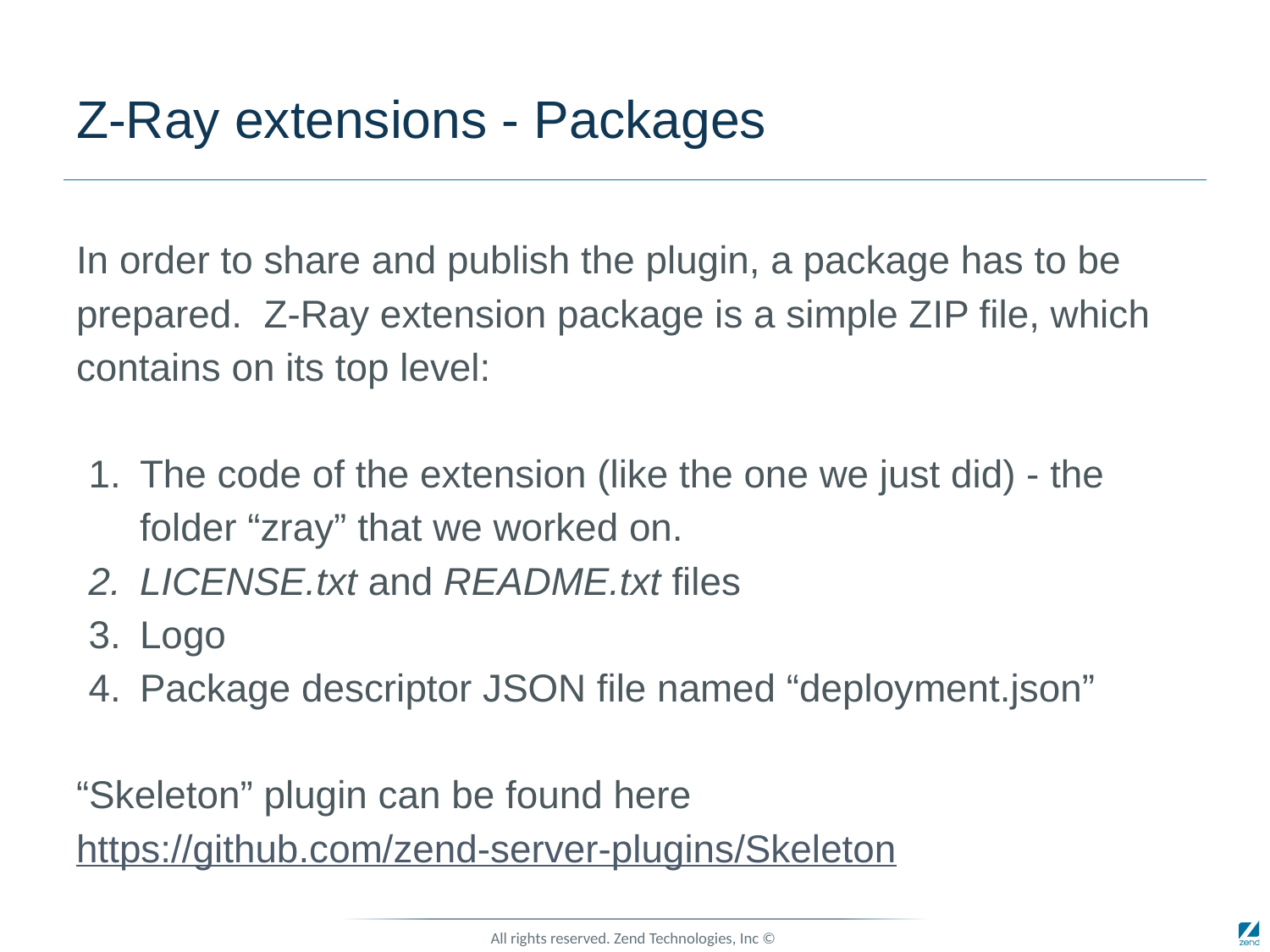

# Z-Ray extensions - Packages
In order to share and publish the plugin, a package has to be prepared.  Z-Ray extension package is a simple ZIP file, which contains on its top level:

The code of the extension (like the one we just did) - the folder “zray” that we worked on.
LICENSE.txt and README.txt files
Logo
Package descriptor JSON file named “deployment.json”

“Skeleton” plugin can be found here
https://github.com/zend-server-plugins/Skeleton